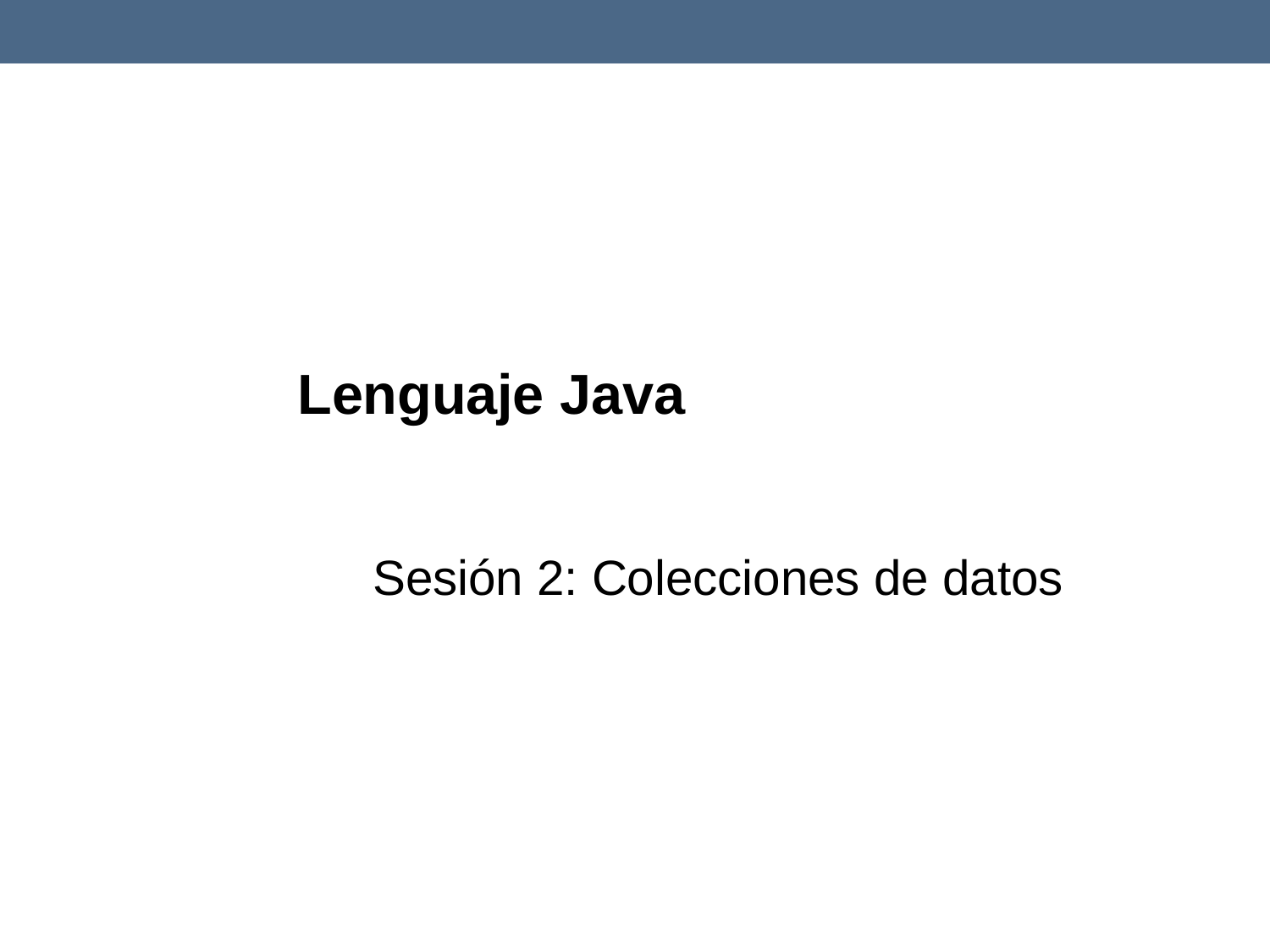

# Lenguaje Java
Sesión 2: Colecciones de datos